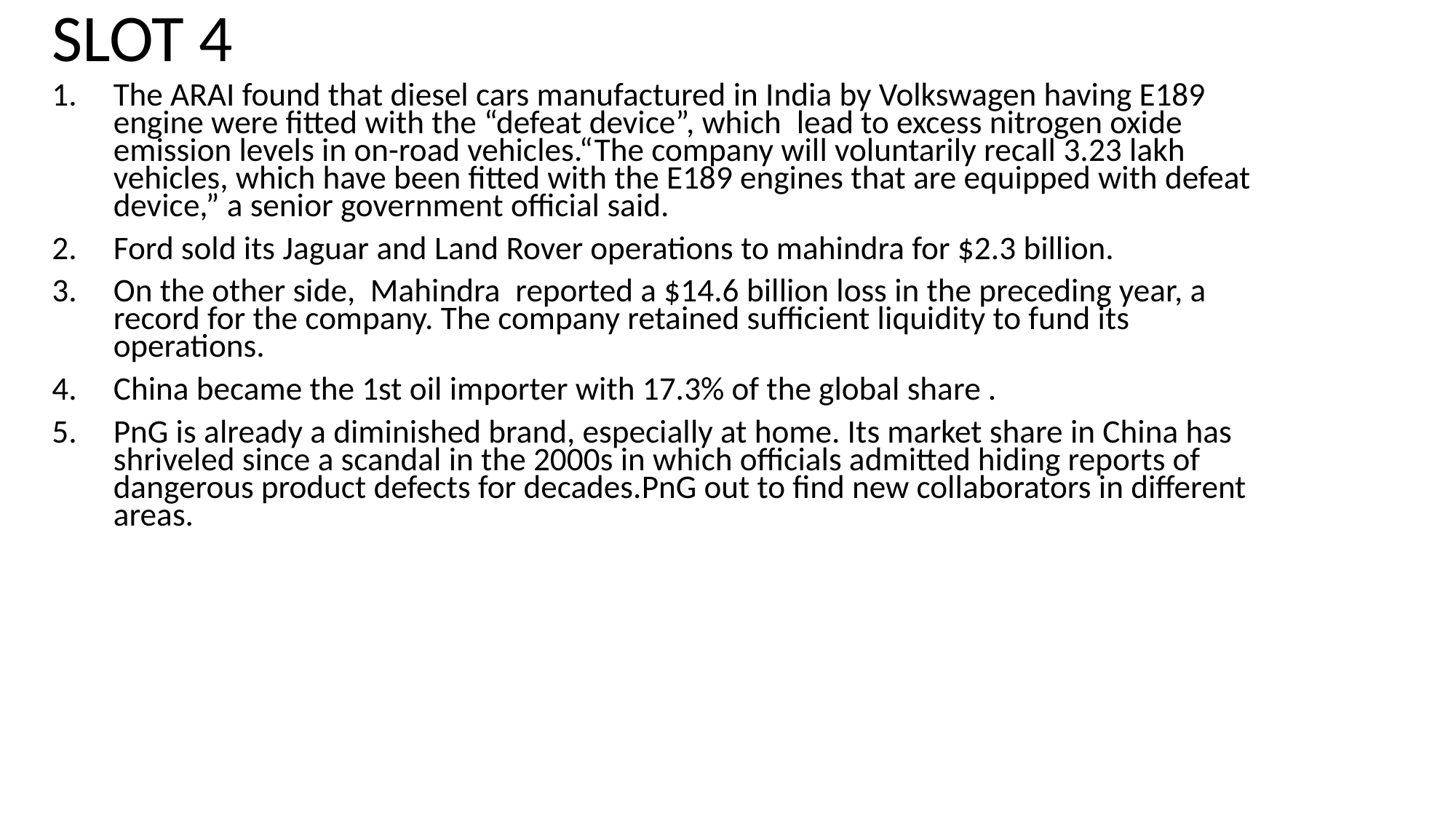

# SLOT 4
The ARAI found that diesel cars manufactured in India by Volkswagen having E189 engine were fitted with the “defeat device”, which  lead to excess nitrogen oxide emission levels in on-road vehicles.“The company will voluntarily recall 3.23 lakh vehicles, which have been fitted with the E189 engines that are equipped with defeat device,” a senior government official said.
Ford sold its Jaguar and Land Rover operations to mahindra for $2.3 billion.
On the other side,  Mahindra  reported a $14.6 billion loss in the preceding year, a record for the company. The company retained sufficient liquidity to fund its operations.
China became the 1st oil importer with 17.3% of the global share .
PnG is already a diminished brand, especially at home. Its market share in China has shriveled since a scandal in the 2000s in which officials admitted hiding reports of dangerous product defects for decades.PnG out to find new collaborators in different areas.